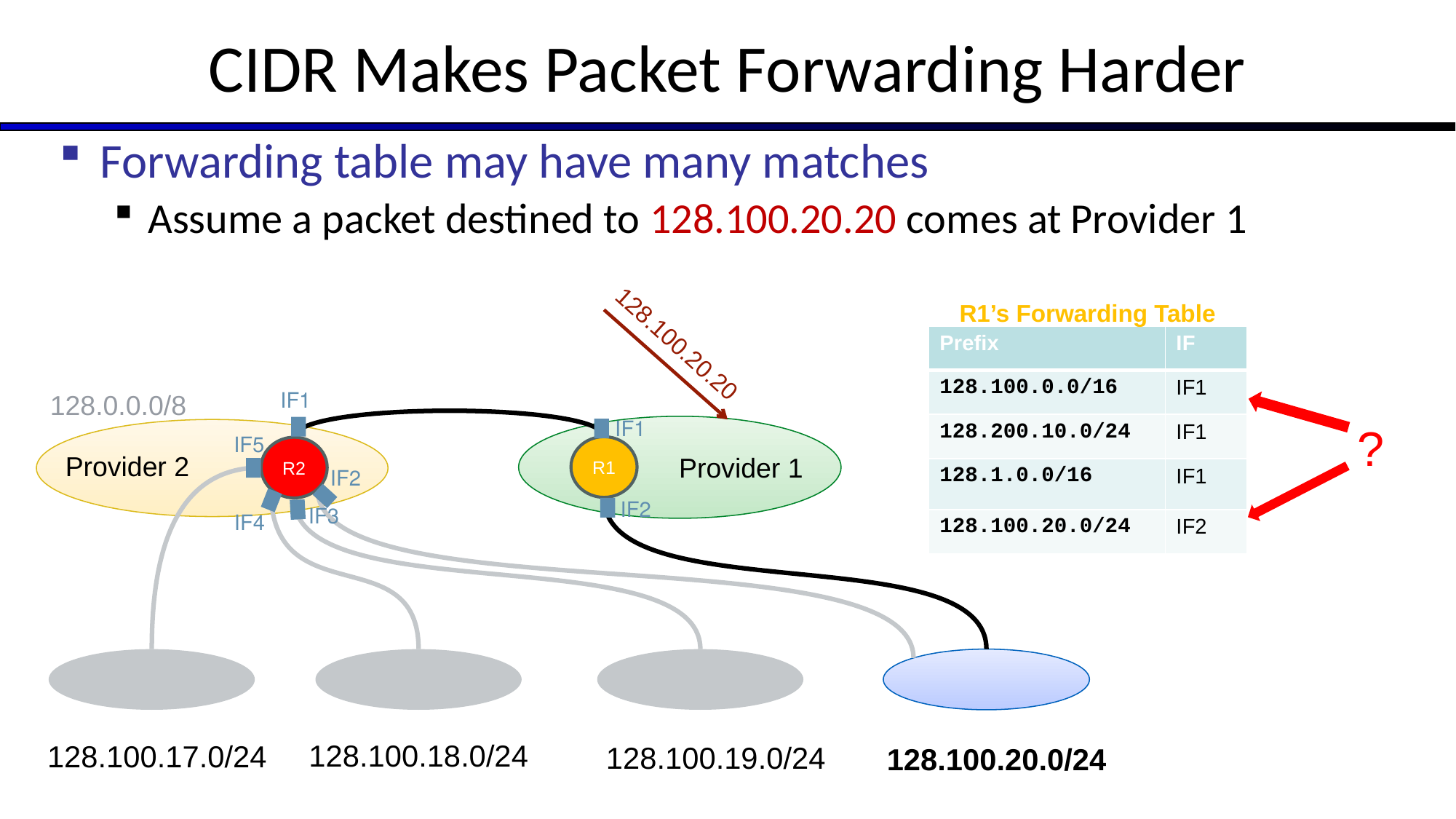

# CIDR Makes Packet Forwarding Harder
Forwarding table may have many matches
Assume a packet destined to 128.100.20.20 comes at Provider 1
R1’s Forwarding Table

128.100.20.20
| Prefix | IF |
| --- | --- |
| 128.100.0.0/16 | IF1 |
| 128.200.10.0/24 | IF1 |
| 128.1.0.0/16 | IF1 |
| 128.100.20.0/24 | IF2 |
IF1
128.0.0.0/8

IF1
?

IF5
R1
R2
Provider 2
Provider 1

IF2

IF2

IF3

IF4

128.100.18.0/24
128.100.17.0/24
128.100.19.0/24
128.100.20.0/24